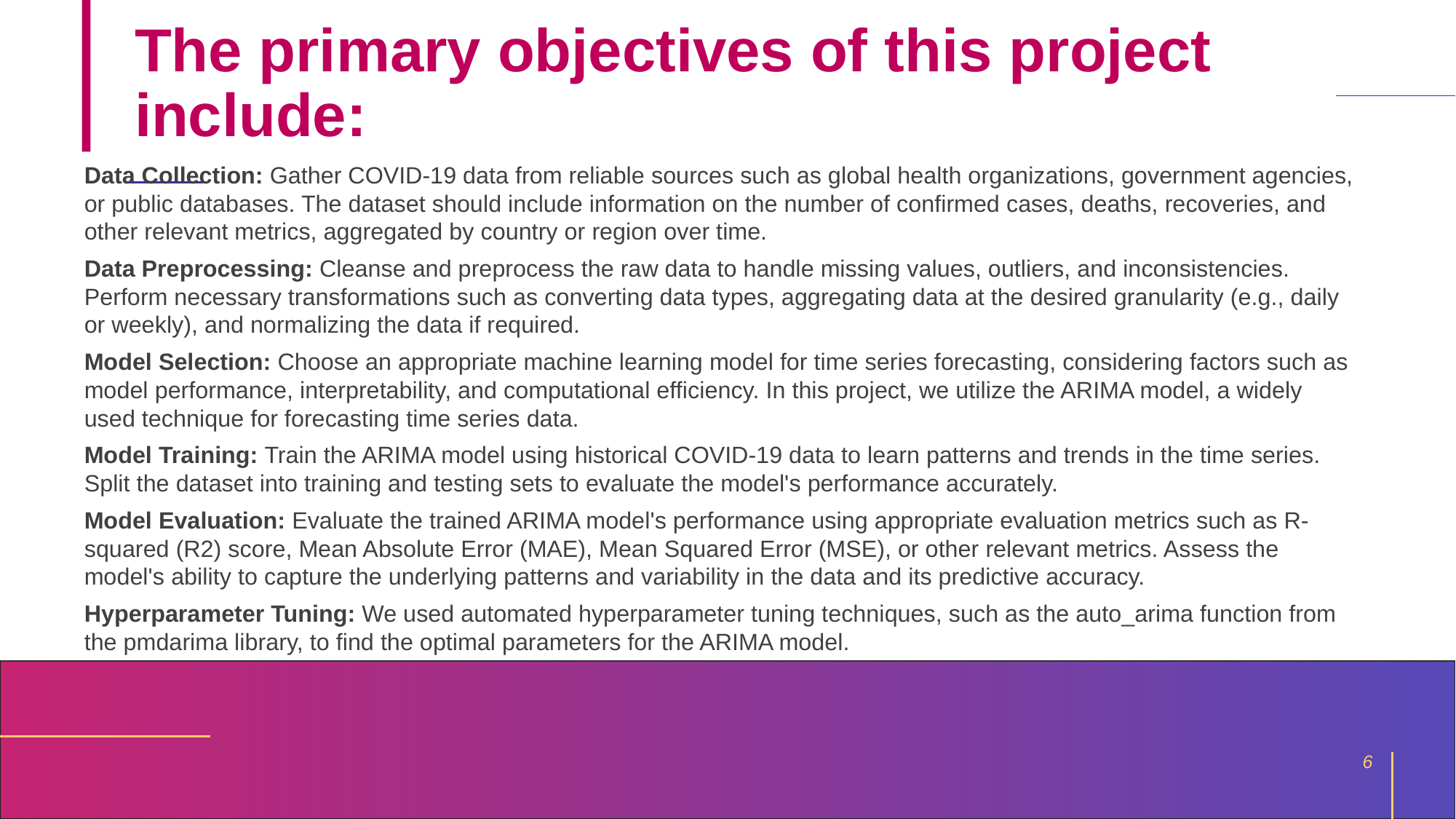

# The primary objectives of this project include:
Data Collection: Gather COVID-19 data from reliable sources such as global health organizations, government agencies, or public databases. The dataset should include information on the number of confirmed cases, deaths, recoveries, and other relevant metrics, aggregated by country or region over time.
Data Preprocessing: Cleanse and preprocess the raw data to handle missing values, outliers, and inconsistencies. Perform necessary transformations such as converting data types, aggregating data at the desired granularity (e.g., daily or weekly), and normalizing the data if required.
Model Selection: Choose an appropriate machine learning model for time series forecasting, considering factors such as model performance, interpretability, and computational efficiency. In this project, we utilize the ARIMA model, a widely used technique for forecasting time series data.
Model Training: Train the ARIMA model using historical COVID-19 data to learn patterns and trends in the time series. Split the dataset into training and testing sets to evaluate the model's performance accurately.
Model Evaluation: Evaluate the trained ARIMA model's performance using appropriate evaluation metrics such as R-squared (R2) score, Mean Absolute Error (MAE), Mean Squared Error (MSE), or other relevant metrics. Assess the model's ability to capture the underlying patterns and variability in the data and its predictive accuracy.
Hyperparameter Tuning: We used automated hyperparameter tuning techniques, such as the auto_arima function from the pmdarima library, to find the optimal parameters for the ARIMA model.
6